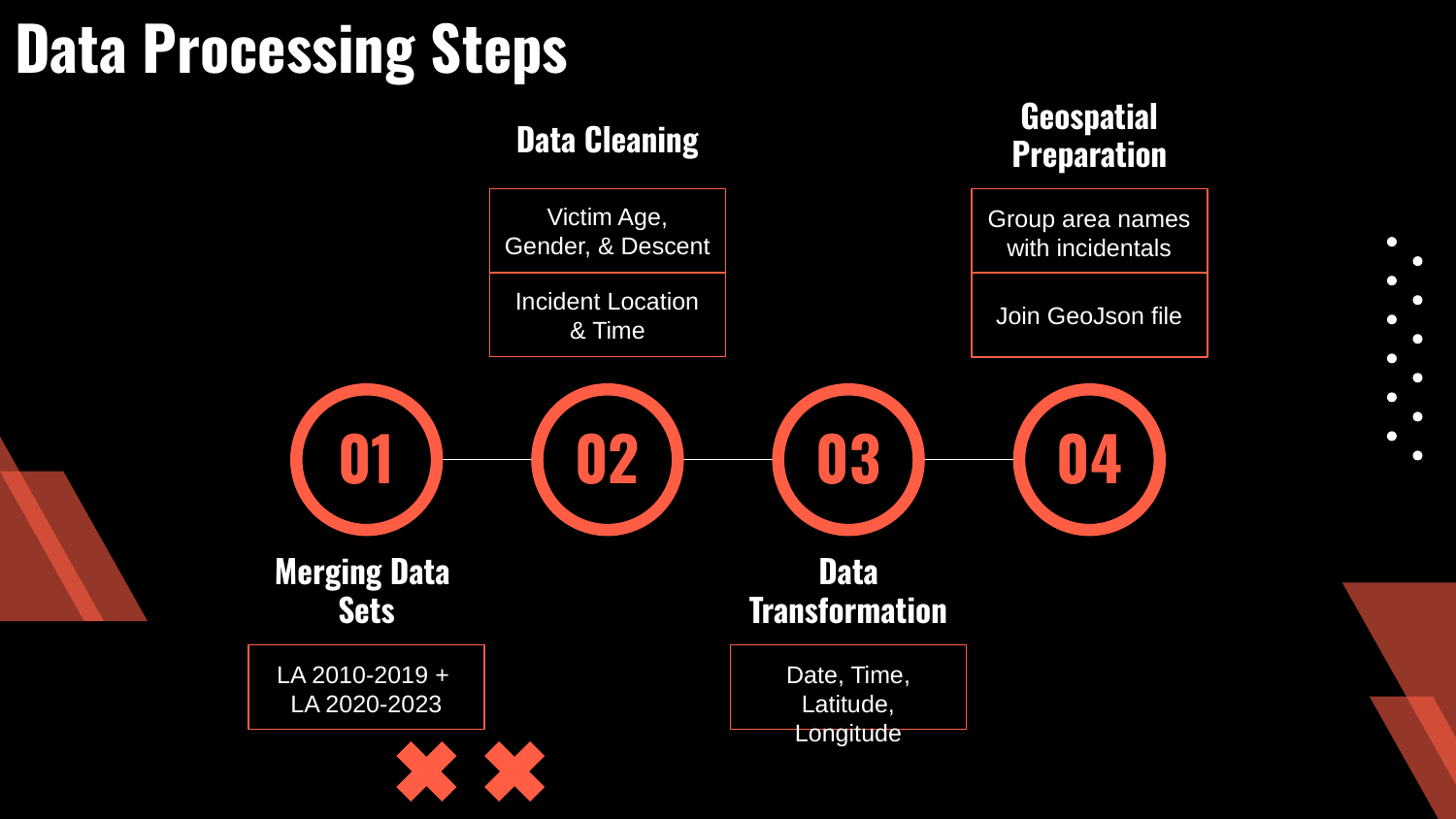

# Data Processing Steps
Geospatial Preparation
Data Cleaning
Group area names with incidentals

Victim Age, Gender, & Descent

Join GeoJson file

Incident Location & Time

01
02
03
04
Merging Data
Sets
Data Transformation
Date, Time, Latitude, Longitude
LA 2010-2019 +
LA 2020-2023